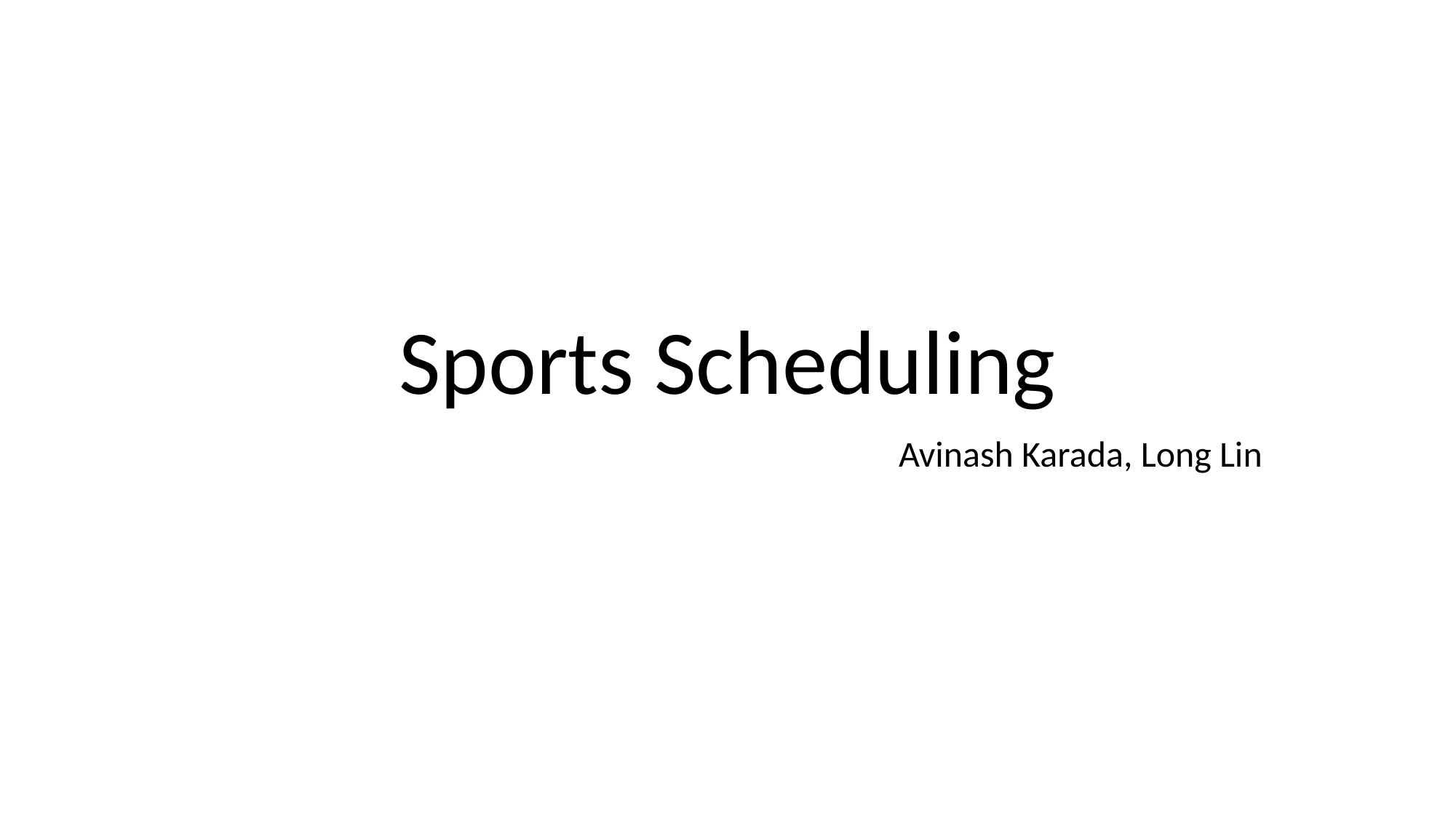

# Sports Scheduling
Avinash Karada, Long Lin